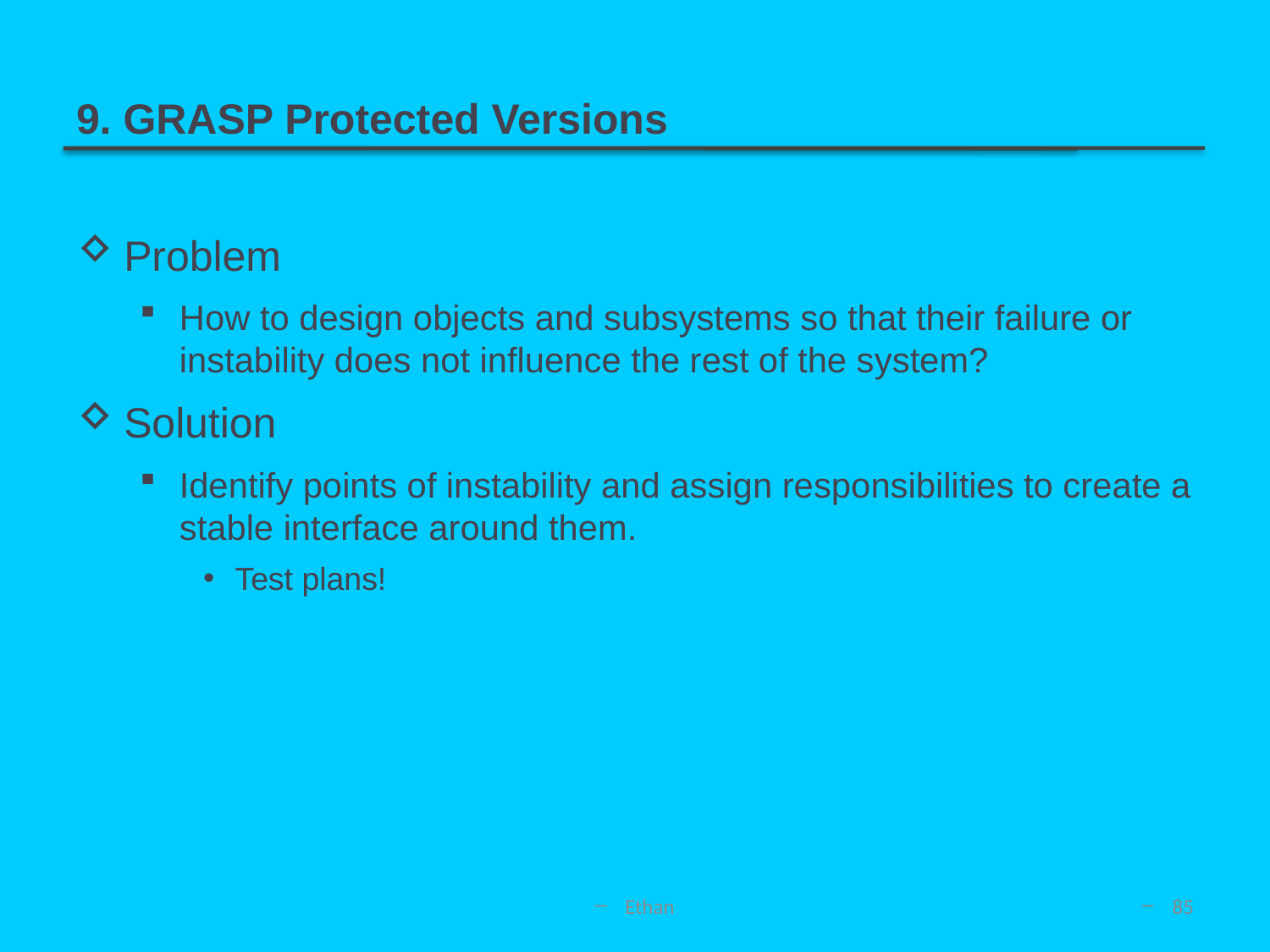

# 9. GRASP Protected Versions
Problem
How to design objects and subsystems so that their failure or instability does not influence the rest of the system?
Solution
Identify points of instability and assign responsibilities to create a stable interface around them.
Test plans!

Ethan
85